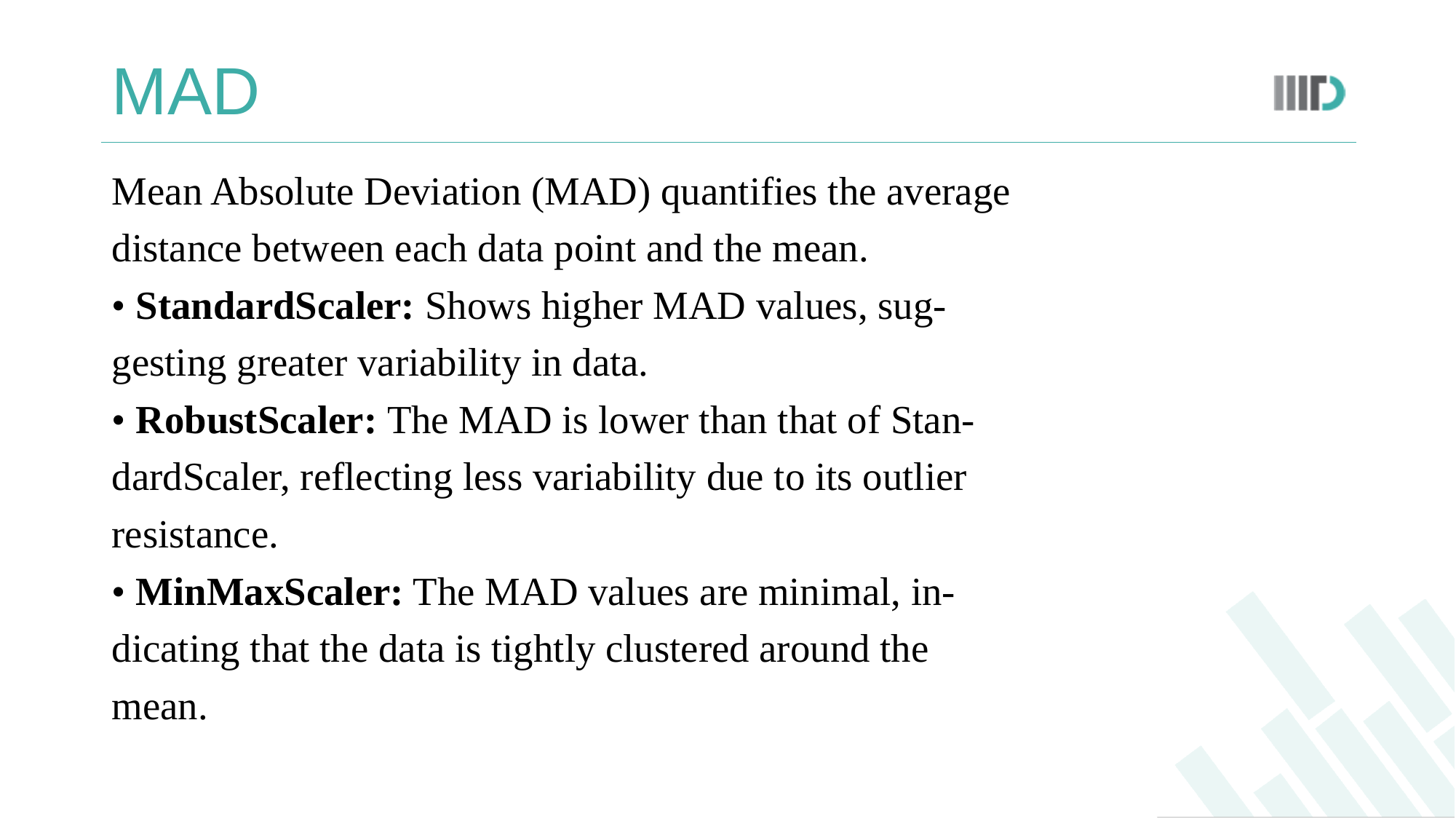

# MAD
Mean Absolute Deviation (MAD) quantifies the average
distance between each data point and the mean.
• StandardScaler: Shows higher MAD values, sug-
gesting greater variability in data.
• RobustScaler: The MAD is lower than that of Stan-
dardScaler, reflecting less variability due to its outlier
resistance.
• MinMaxScaler: The MAD values are minimal, in-
dicating that the data is tightly clustered around the
mean.